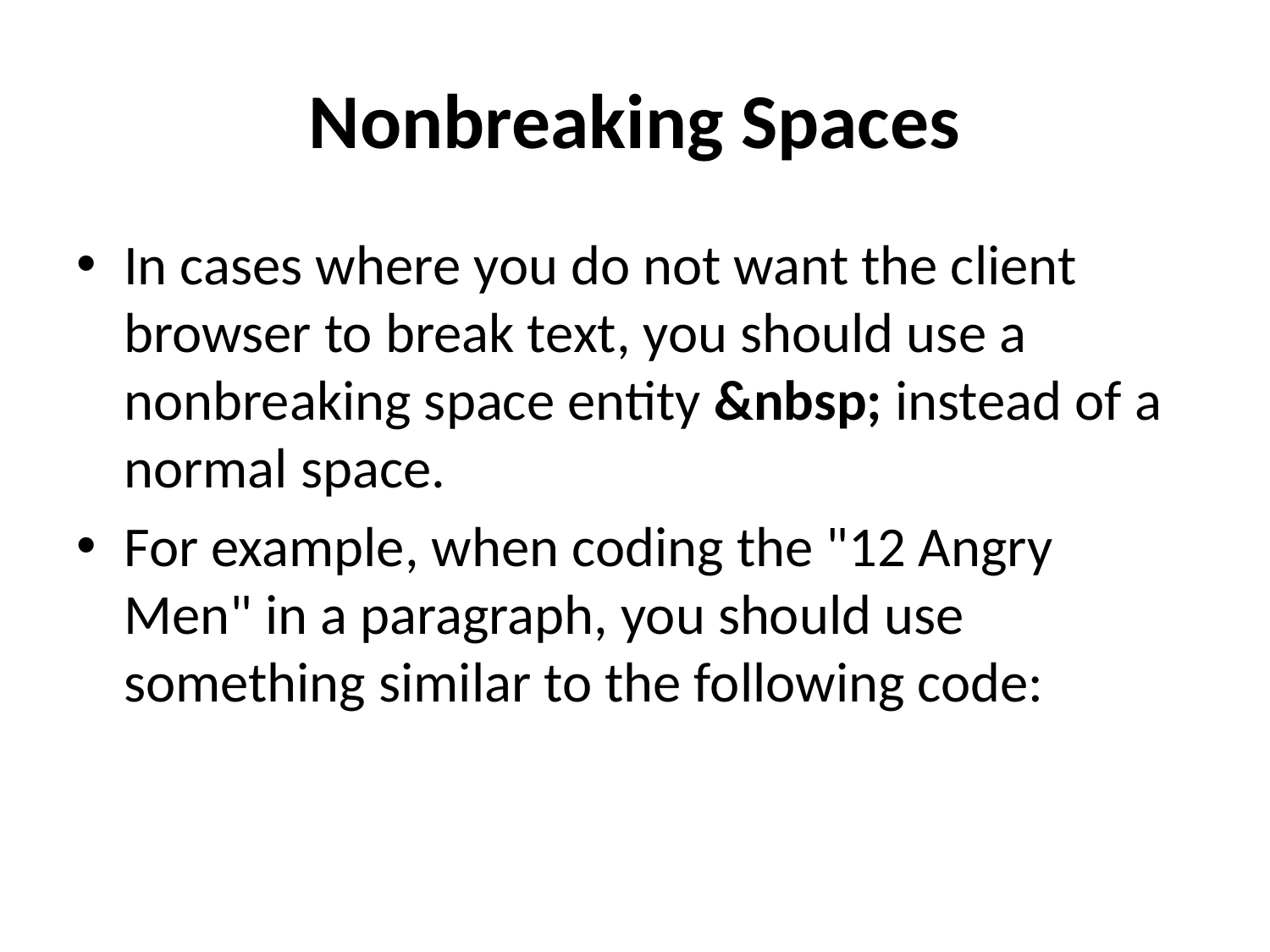

# Nonbreaking Spaces
In cases where you do not want the client browser to break text, you should use a nonbreaking space entity &nbsp; instead of a normal space.
For example, when coding the "12 Angry Men" in a paragraph, you should use something similar to the following code: